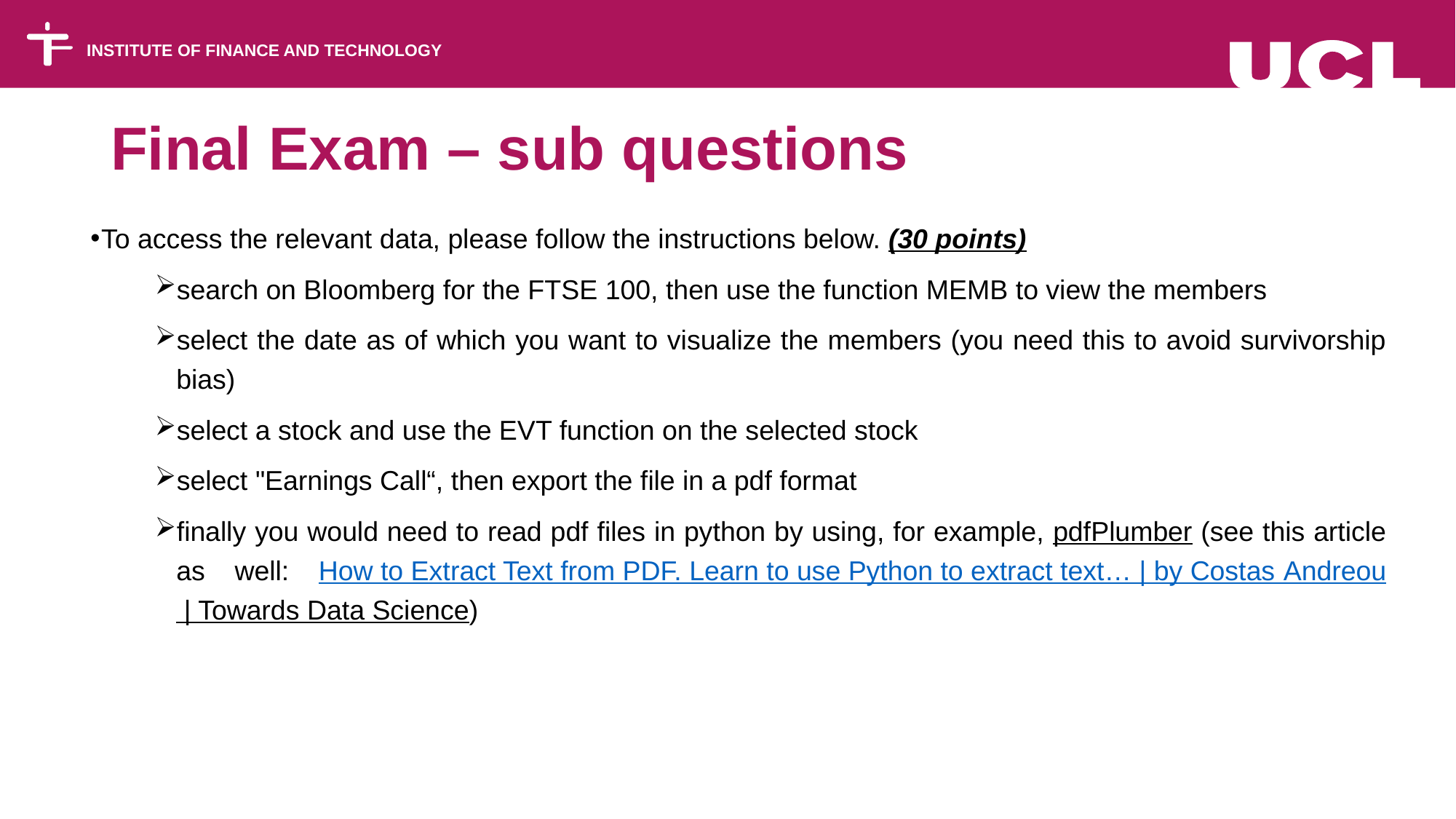

# Final Exam – sub questions
To access the relevant data, please follow the instructions below. (30 points)
search on Bloomberg for the FTSE 100, then use the function MEMB to view the members
select the date as of which you want to visualize the members (you need this to avoid survivorship bias)
select a stock and use the EVT function on the selected stock
select "Earnings Call“, then export the file in a pdf format
finally you would need to read pdf files in python by using, for example, pdfPlumber (see this article as well: How to Extract Text from PDF. Learn to use Python to extract text… | by Costas Andreou | Towards Data Science)